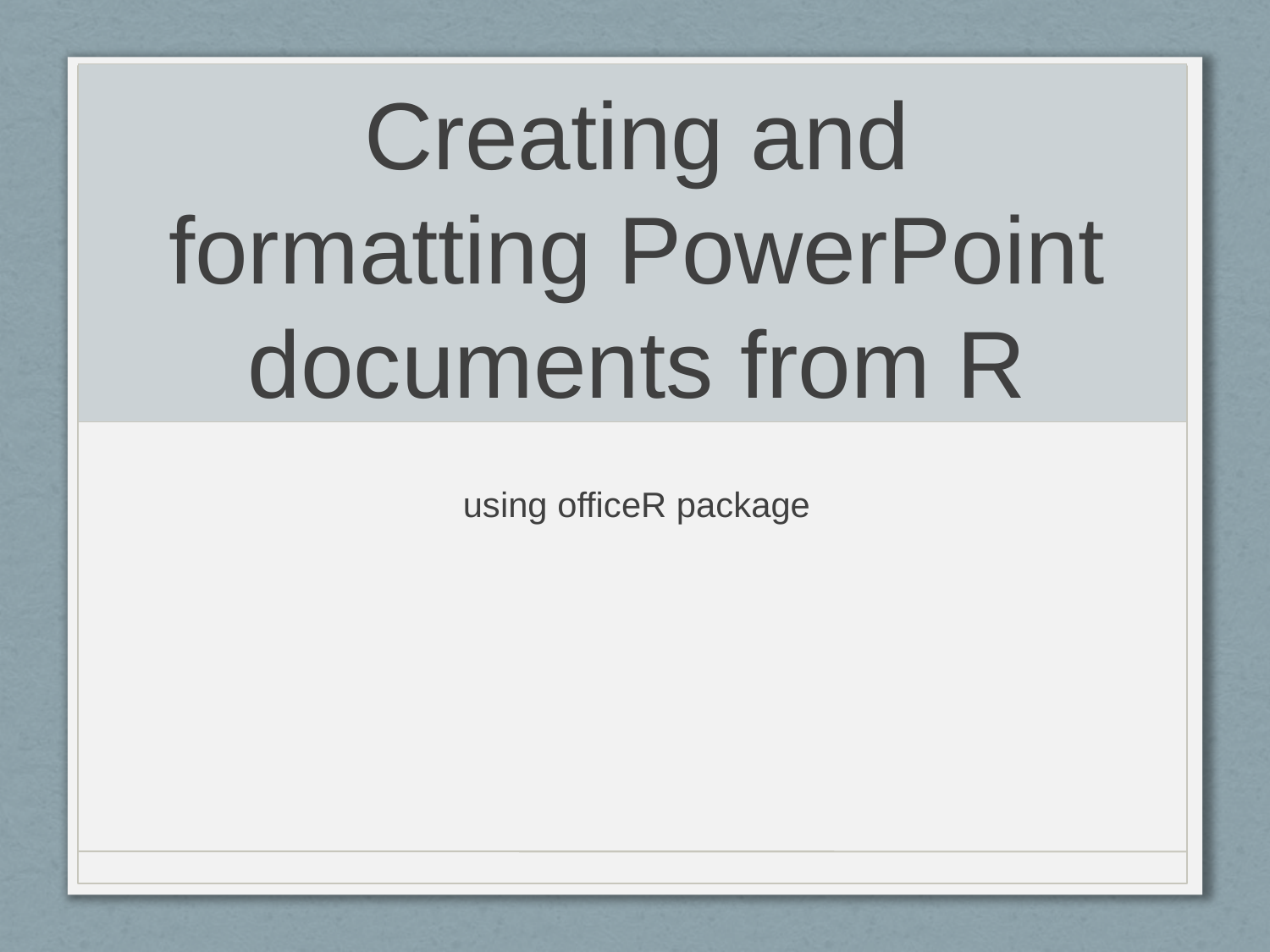

# Creating and formatting PowerPoint documents from R
using officeR package